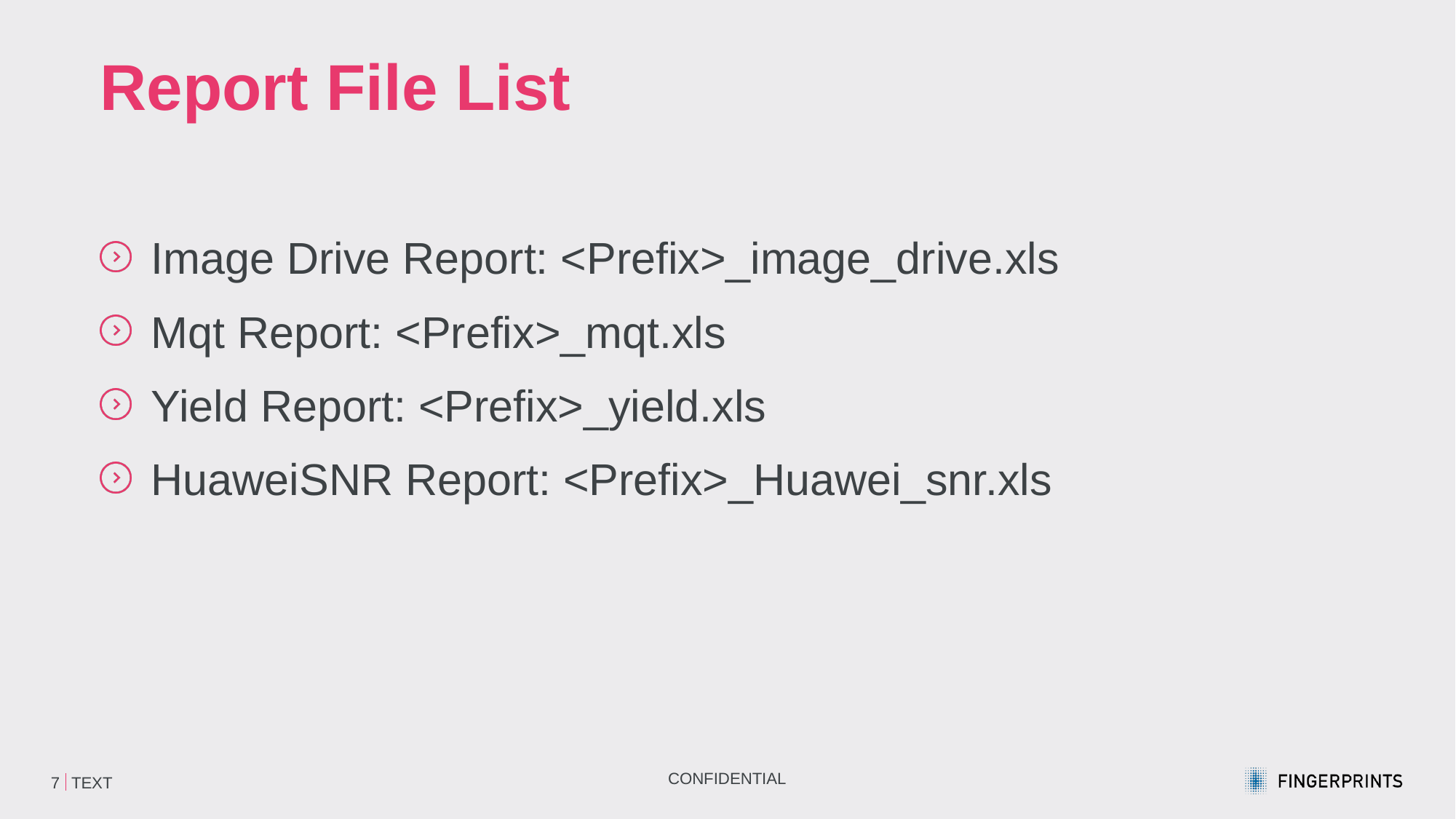

# Report File List
Image Drive Report: <Prefix>_image_drive.xls
Mqt Report: <Prefix>_mqt.xls
Yield Report: <Prefix>_yield.xls
HuaweiSNR Report: <Prefix>_Huawei_snr.xls
7
Text